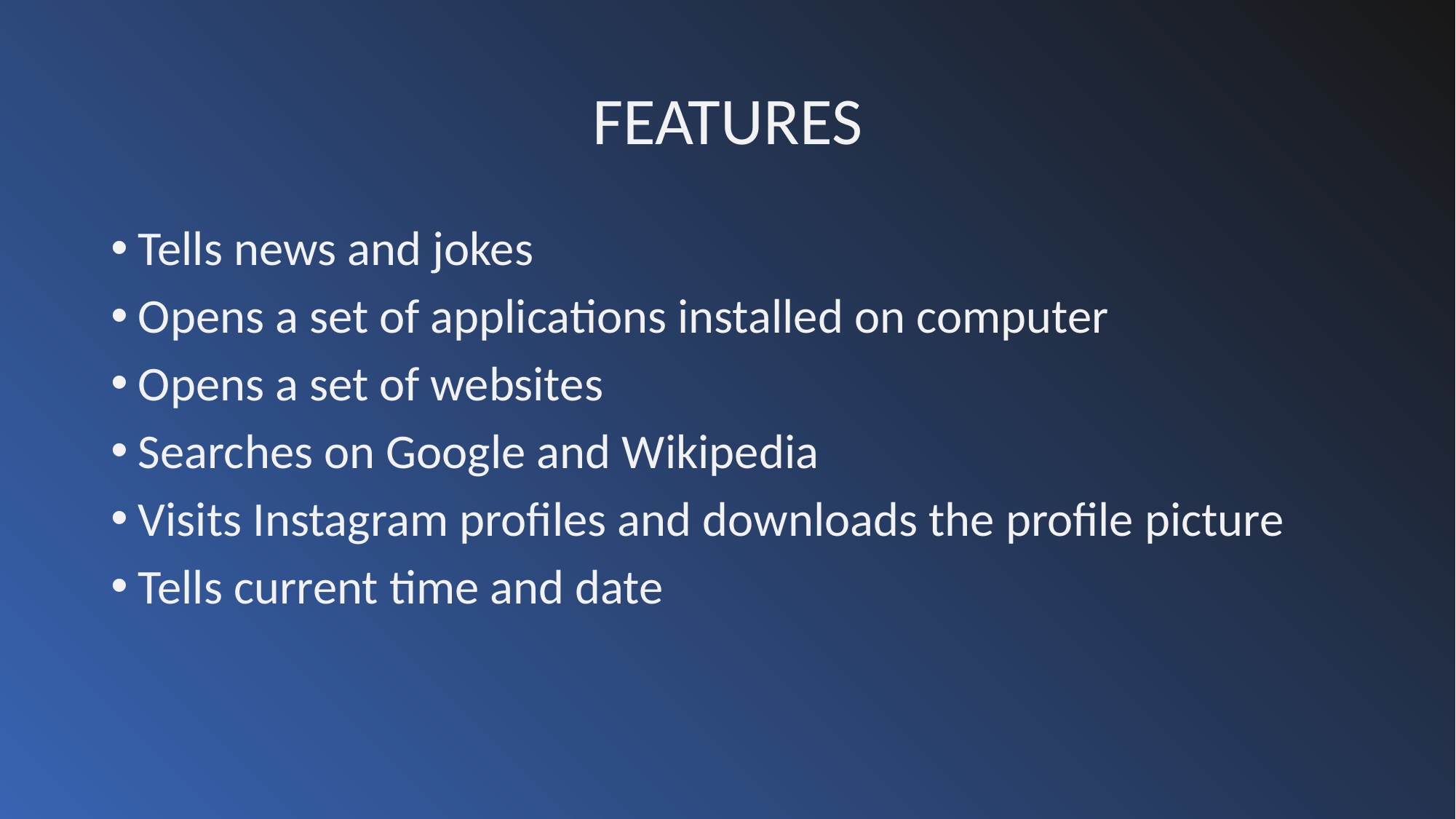

# FEATURES
Tells news and jokes
Opens a set of applications installed on computer
Opens a set of websites
Searches on Google and Wikipedia
Visits Instagram profiles and downloads the profile picture
Tells current time and date